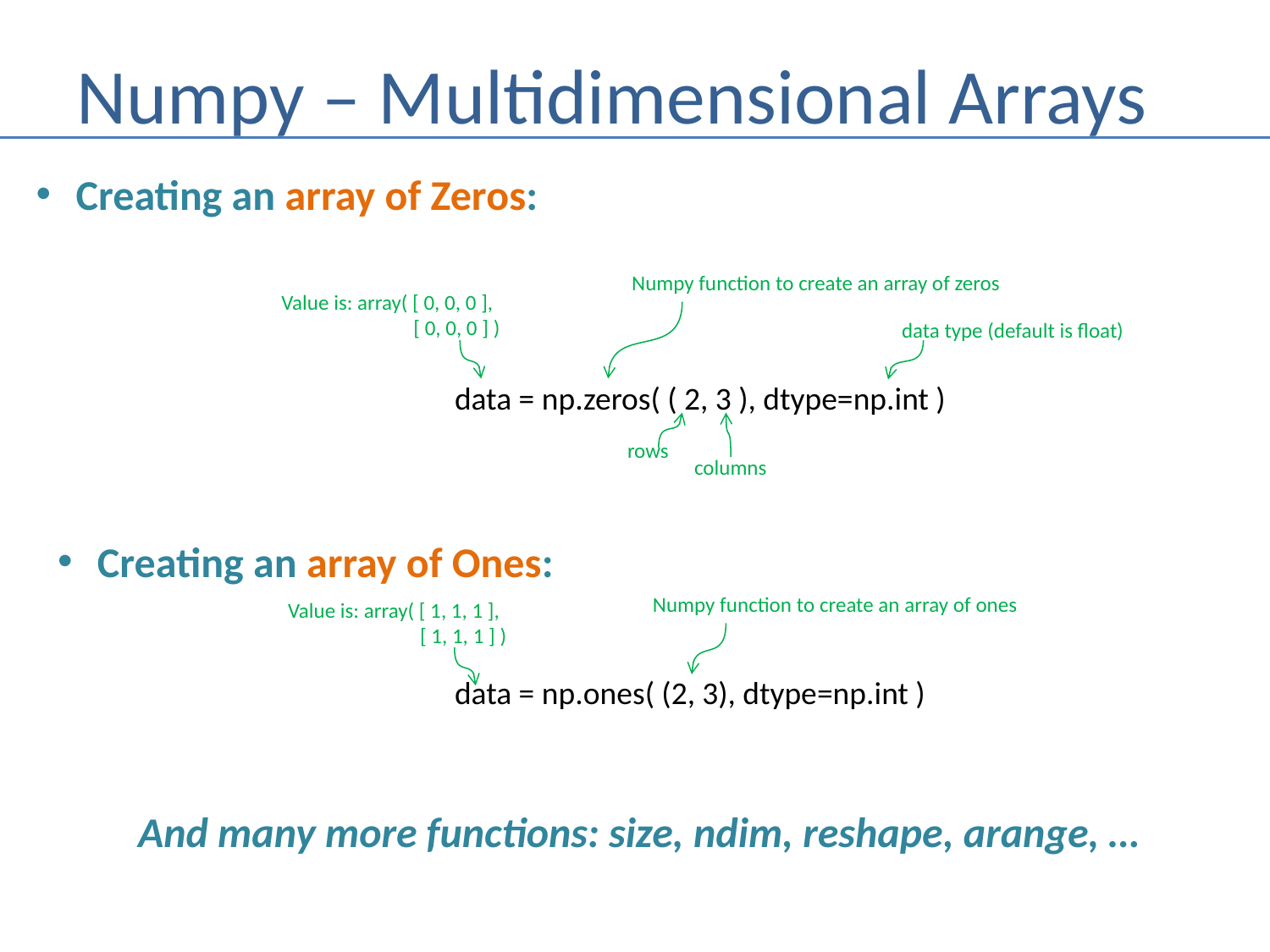

# Numpy – Multidimensional Arrays
Creating an array of Zeros:
Numpy function to create an array of zeros
Value is: array( [ 0, 0, 0 ],
	 [ 0, 0, 0 ] )
data type (default is float)
data = np.zeros( ( 2, 3 ), dtype=np.int )
rows
columns
Creating an array of Ones:
Numpy function to create an array of ones
Value is: array( [ 1, 1, 1 ],
	 [ 1, 1, 1 ] )
data = np.ones( (2, 3), dtype=np.int )
And many more functions: size, ndim, reshape, arange, …